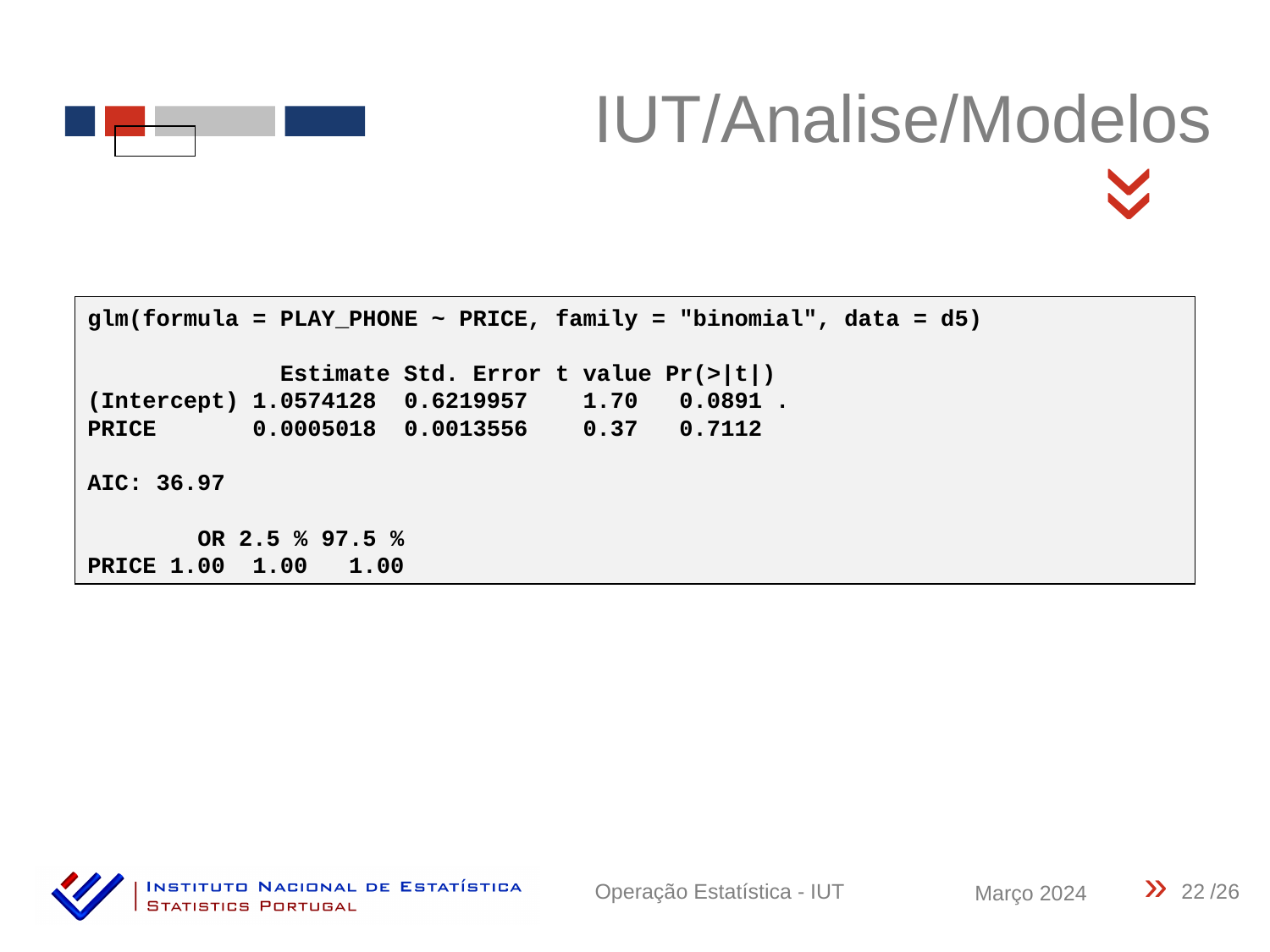

IUT/Analise/Modelos
«
glm(formula = PLAY_PHONE ~ PRICE, family = "binomial", data = d5)

              Estimate Std. Error t value Pr(>|t|)
(Intercept) 1.0574128  0.6219957    1.70   0.0891 .
PRICE       0.0005018  0.0013556    0.37   0.7112

AIC: 36.97

        OR 2.5 % 97.5 %
PRICE 1.00  1.00   1.00
22